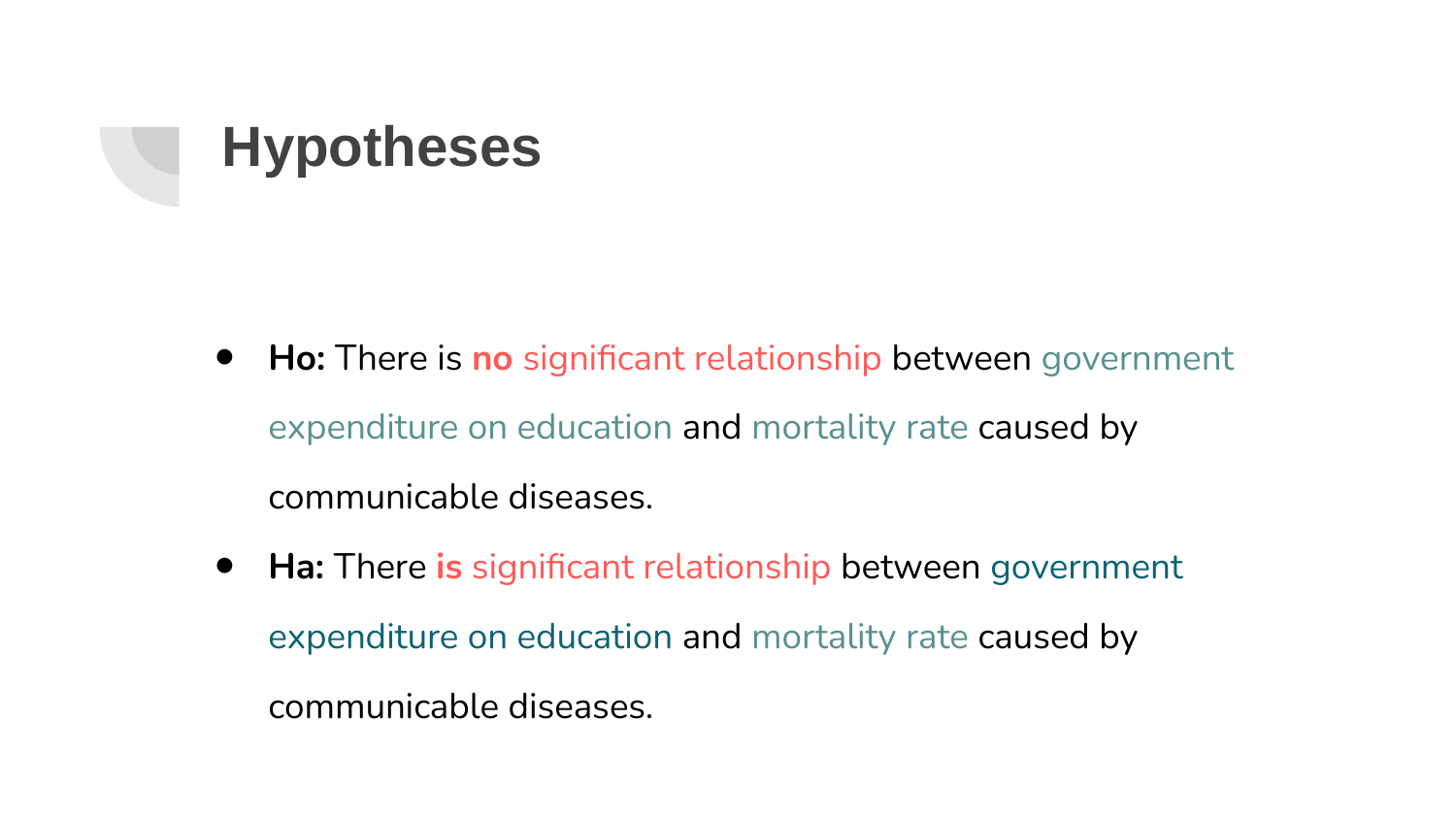

# Hypotheses
Ho: There is no significant relationship between government expenditure on education and mortality rate caused by communicable diseases.
Ha: There is significant relationship between government expenditure on education and mortality rate caused by communicable diseases.